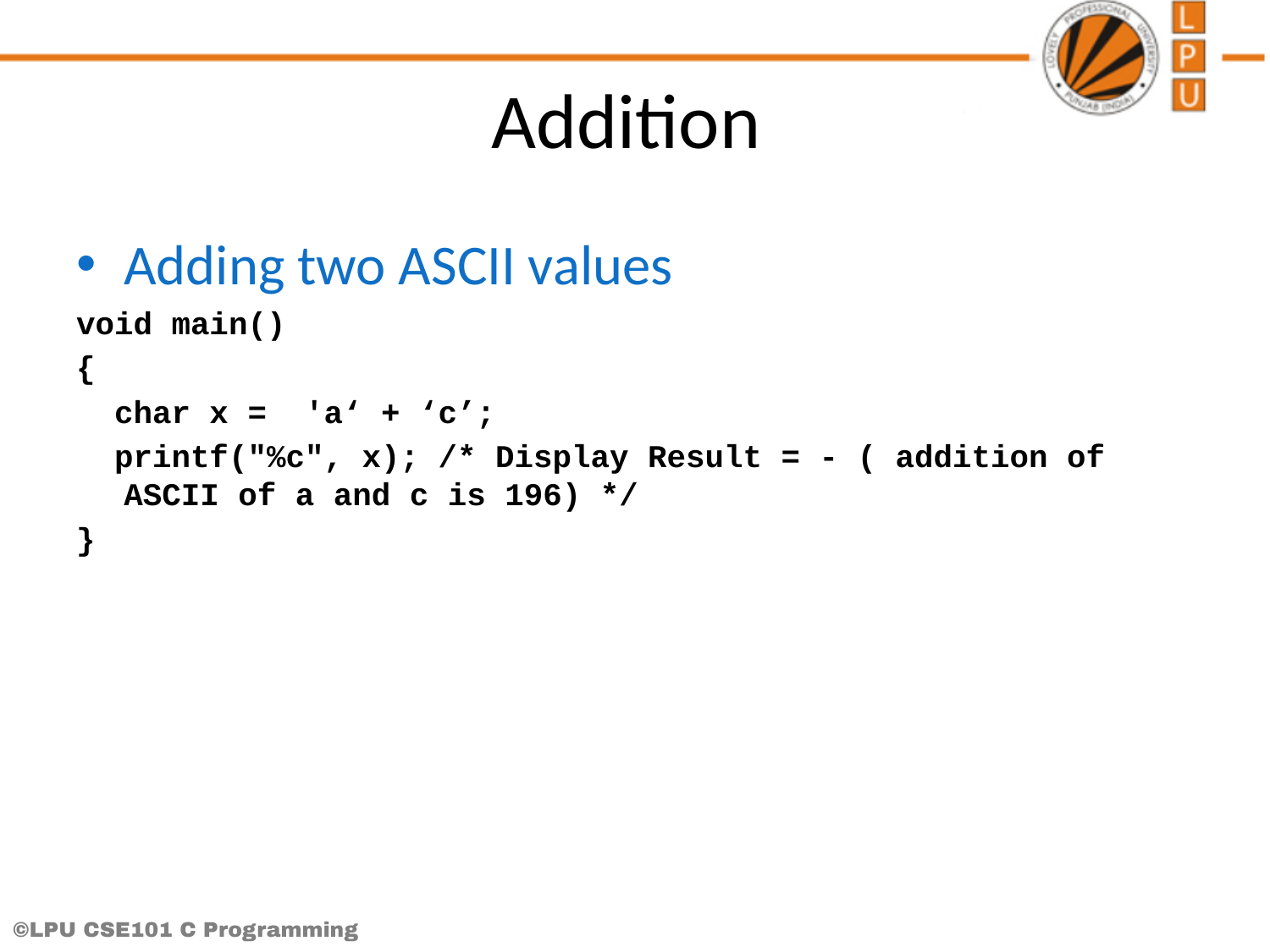

# Addition
Adding two ASCII values
void main()
{
  char x =  'a‘ + ‘c’;
  printf("%c", x); /* Display Result = - ( addition of ASCII of a and c is 196) */
}